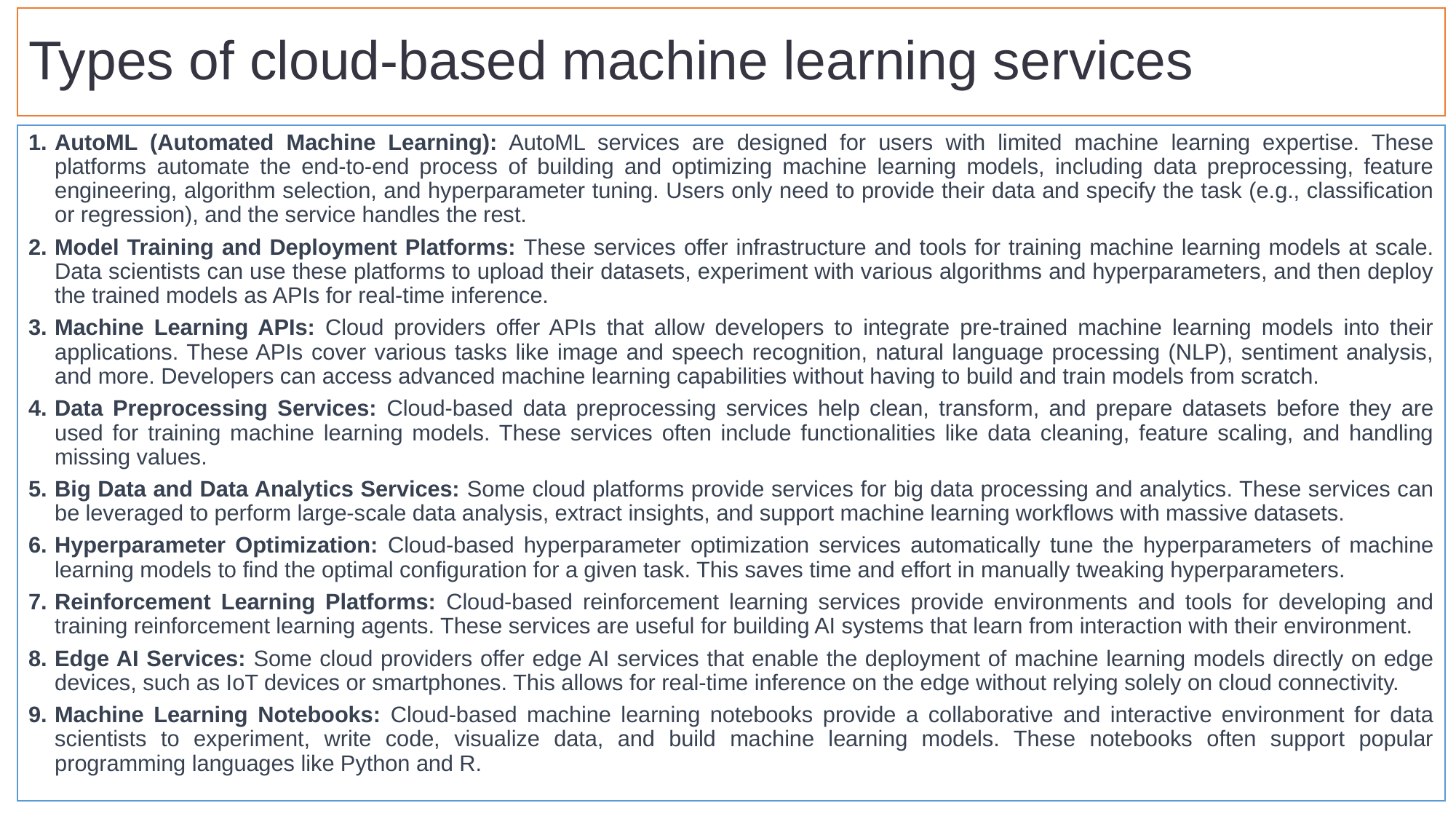

# Types of cloud-based machine learning services
AutoML (Automated Machine Learning): AutoML services are designed for users with limited machine learning expertise. These platforms automate the end-to-end process of building and optimizing machine learning models, including data preprocessing, feature engineering, algorithm selection, and hyperparameter tuning. Users only need to provide their data and specify the task (e.g., classification or regression), and the service handles the rest.
Model Training and Deployment Platforms: These services offer infrastructure and tools for training machine learning models at scale. Data scientists can use these platforms to upload their datasets, experiment with various algorithms and hyperparameters, and then deploy the trained models as APIs for real-time inference.
Machine Learning APIs: Cloud providers offer APIs that allow developers to integrate pre-trained machine learning models into their applications. These APIs cover various tasks like image and speech recognition, natural language processing (NLP), sentiment analysis, and more. Developers can access advanced machine learning capabilities without having to build and train models from scratch.
Data Preprocessing Services: Cloud-based data preprocessing services help clean, transform, and prepare datasets before they are used for training machine learning models. These services often include functionalities like data cleaning, feature scaling, and handling missing values.
Big Data and Data Analytics Services: Some cloud platforms provide services for big data processing and analytics. These services can be leveraged to perform large-scale data analysis, extract insights, and support machine learning workflows with massive datasets.
Hyperparameter Optimization: Cloud-based hyperparameter optimization services automatically tune the hyperparameters of machine learning models to find the optimal configuration for a given task. This saves time and effort in manually tweaking hyperparameters.
Reinforcement Learning Platforms: Cloud-based reinforcement learning services provide environments and tools for developing and training reinforcement learning agents. These services are useful for building AI systems that learn from interaction with their environment.
Edge AI Services: Some cloud providers offer edge AI services that enable the deployment of machine learning models directly on edge devices, such as IoT devices or smartphones. This allows for real-time inference on the edge without relying solely on cloud connectivity.
Machine Learning Notebooks: Cloud-based machine learning notebooks provide a collaborative and interactive environment for data scientists to experiment, write code, visualize data, and build machine learning models. These notebooks often support popular programming languages like Python and R.